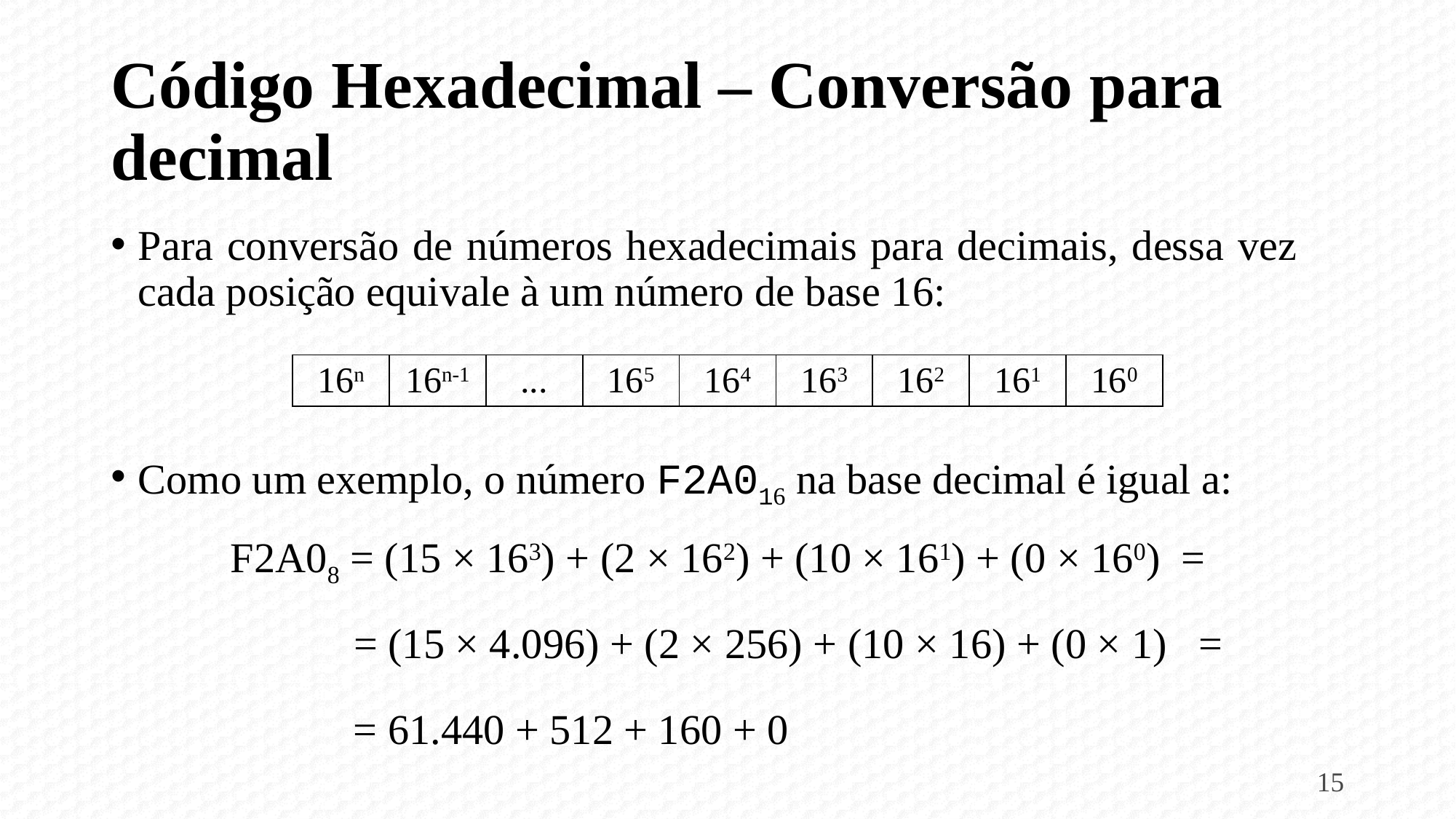

# Código Hexadecimal – Conversão para decimal
Para conversão de números hexadecimais para decimais, dessa vez cada posição equivale à um número de base 16:

Como um exemplo, o número F2A016 na base decimal é igual a:

| 16n | 16n-1 | ... | 165 | 164 | 163 | 162 | 161 | 160 |
| --- | --- | --- | --- | --- | --- | --- | --- | --- |
F2A08 = (15 × 163) + (2 × 162) + (10 × 161) + (0 × 160)  =
 = (15 × 4.096) + (2 × 256) + (10 × 16) + (0 × 1)   =
= 61.440 + 512 + 160 + 0
15